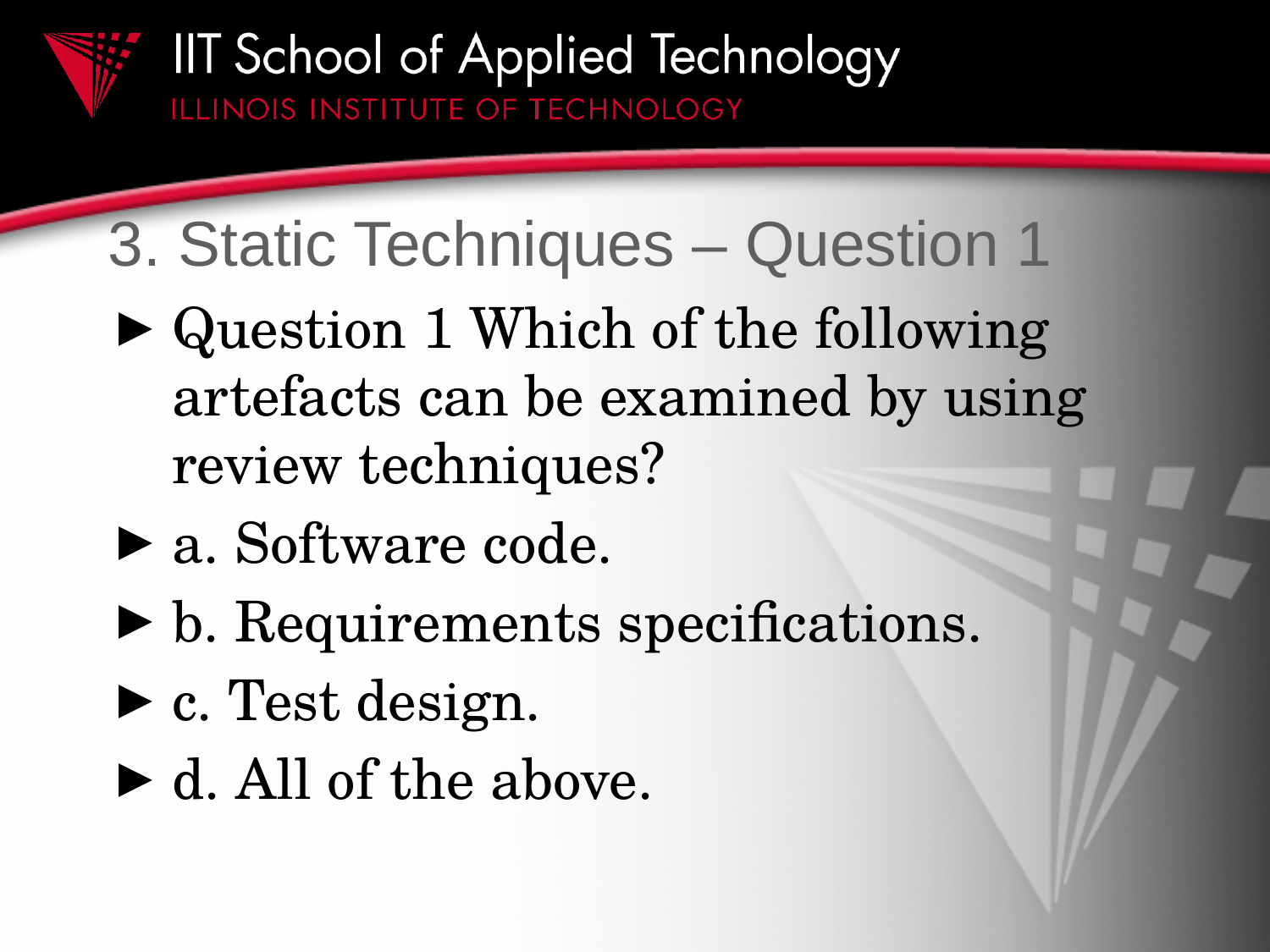

# 3. Static Techniques – Question 1
Question 1 Which of the following artefacts can be examined by using review techniques?
a. Software code.
b. Requirements specifications.
c. Test design.
d. All of the above.